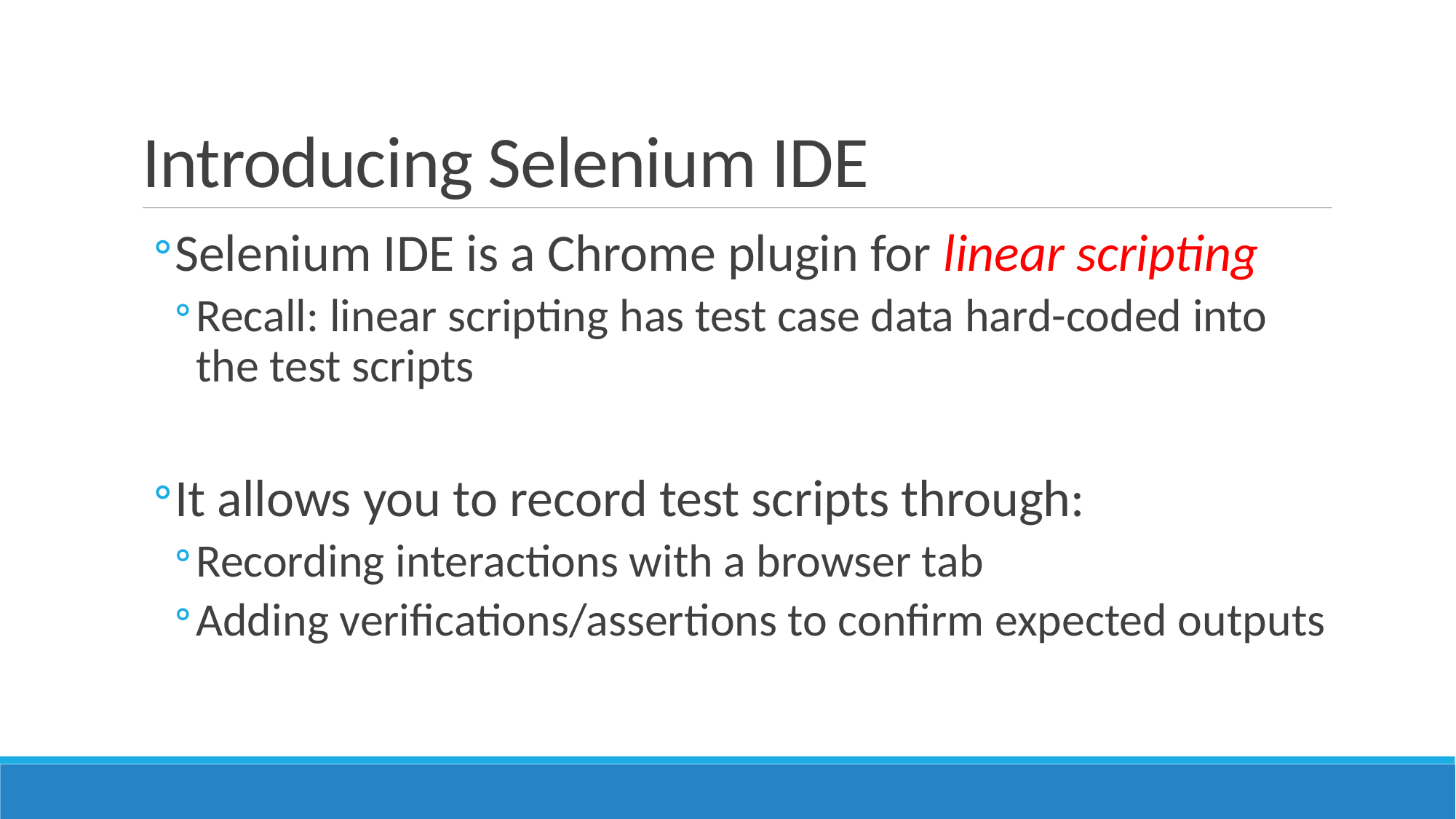

# Introducing Selenium IDE
Selenium IDE is a Chrome plugin for linear scripting
Recall: linear scripting has test case data hard-coded into the test scripts

It allows you to record test scripts through:
Recording interactions with a browser tab
Adding verifications/assertions to confirm expected outputs